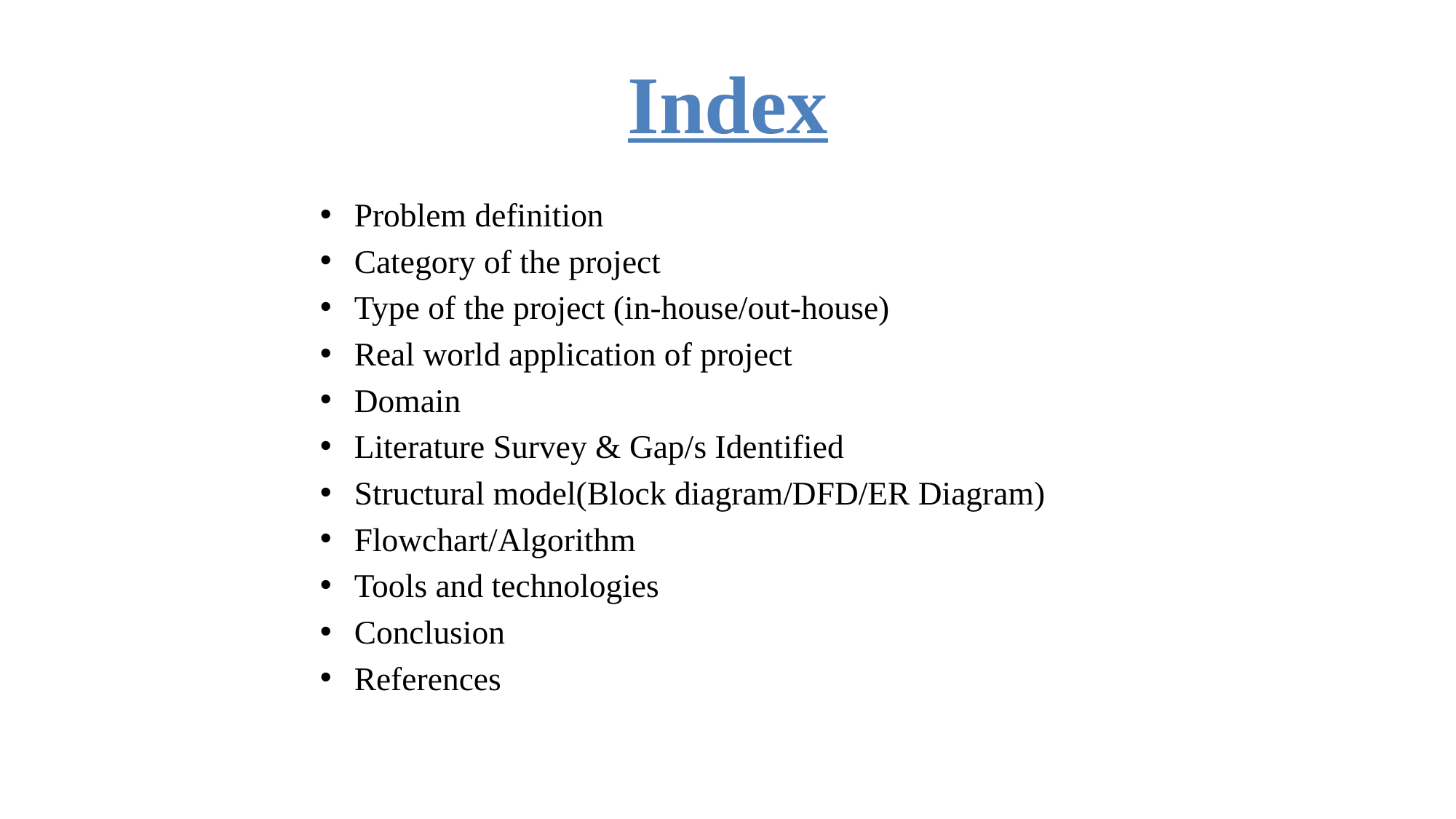

# Index
Problem definition
Category of the project
Type of the project (in-house/out-house)
Real world application of project
Domain
Literature Survey & Gap/s Identified
Structural model(Block diagram/DFD/ER Diagram)
Flowchart/Algorithm
Tools and technologies
Conclusion
References